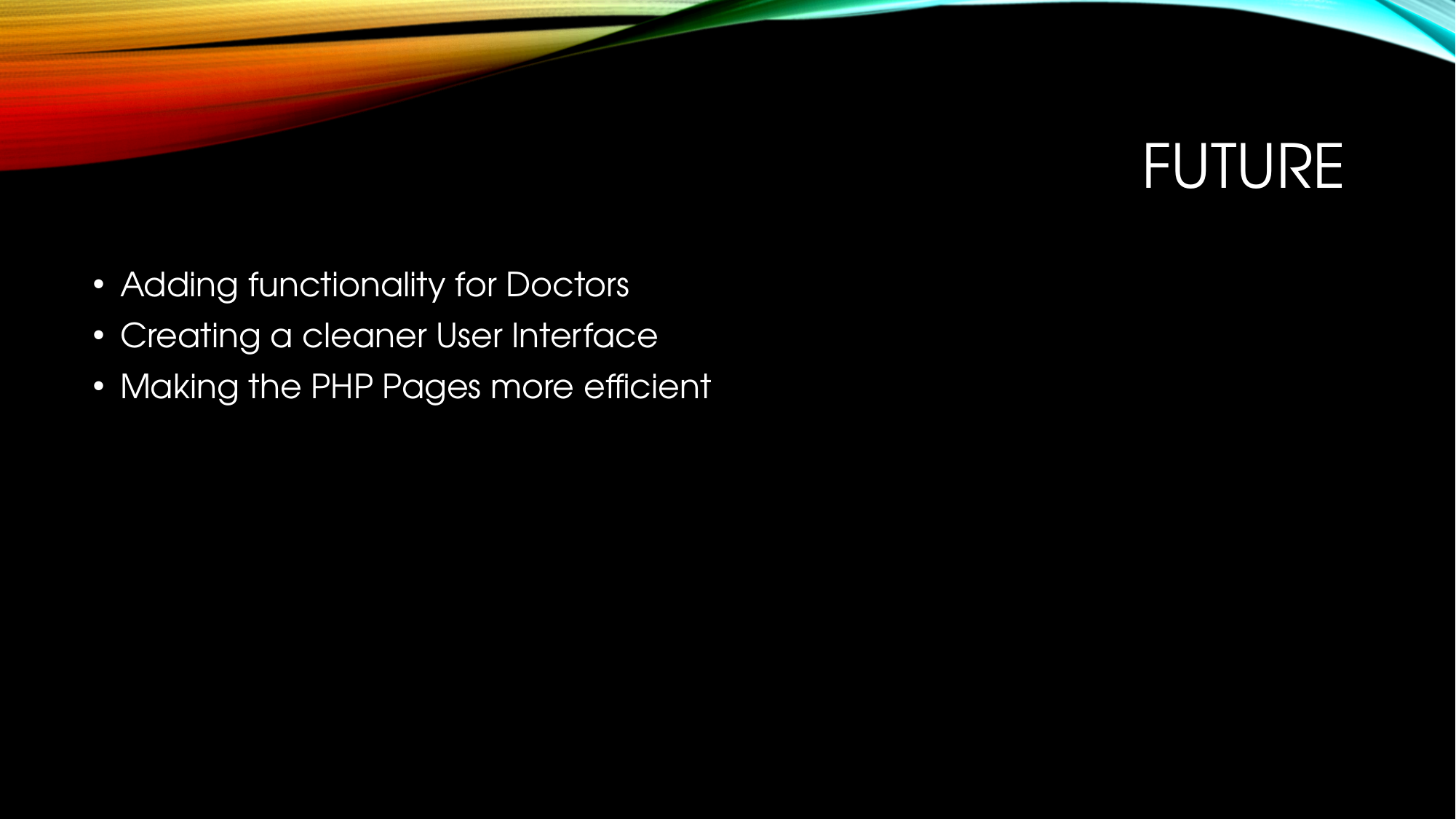

# Future
Adding functionality for Doctors
Creating a cleaner User Interface
Making the PHP Pages more efficient